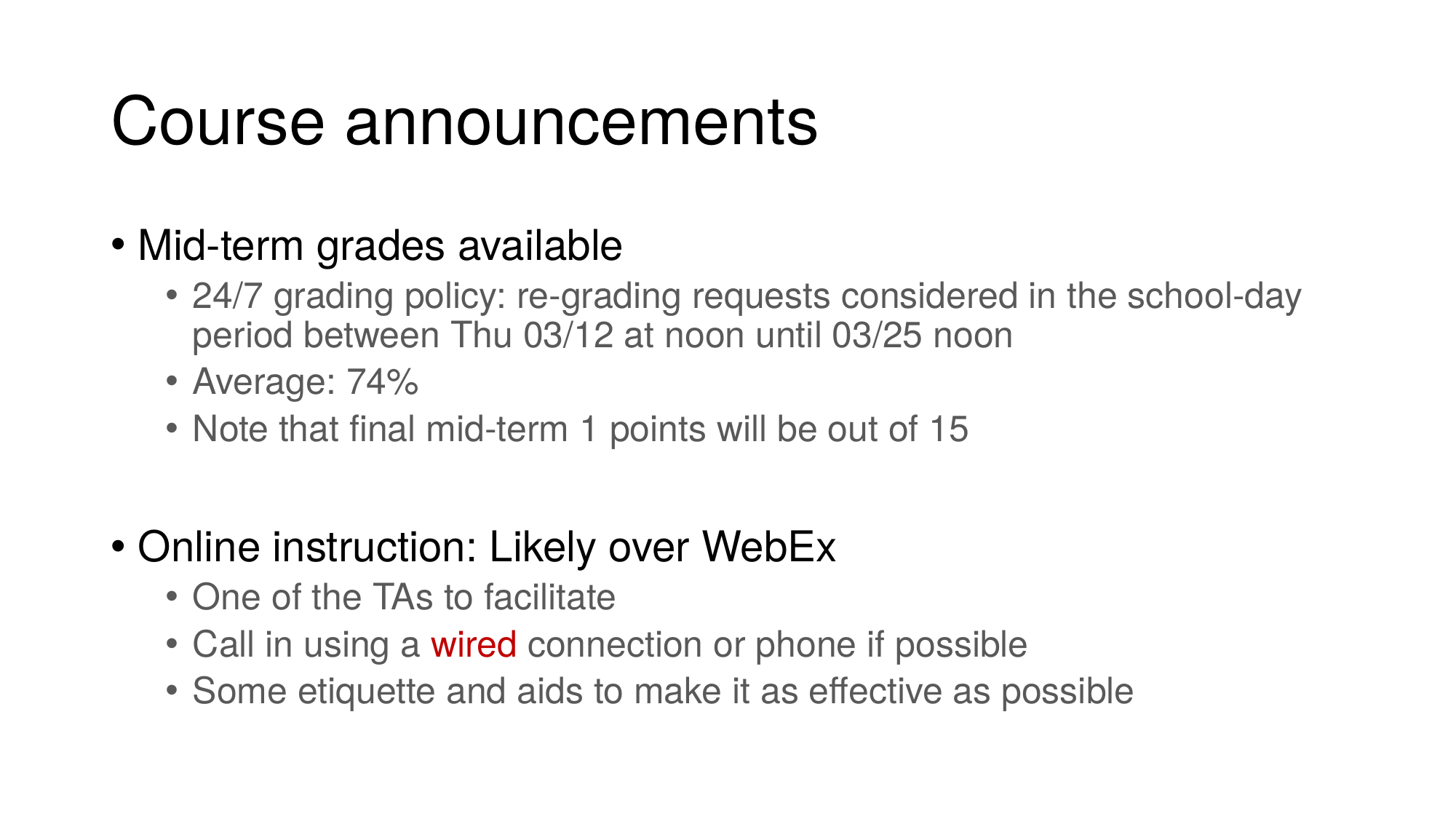

# Course announcements
Mid-term grades available
24/7 grading policy: re-grading requests considered in the school-day period between Thu 03/12 at noon until 03/25 noon
Average: 74%
Note that final mid-term 1 points will be out of 15

Online instruction: Likely over WebEx
One of the TAs to facilitate
Call in using a wired connection or phone if possible
Some etiquette and aids to make it as effective as possible